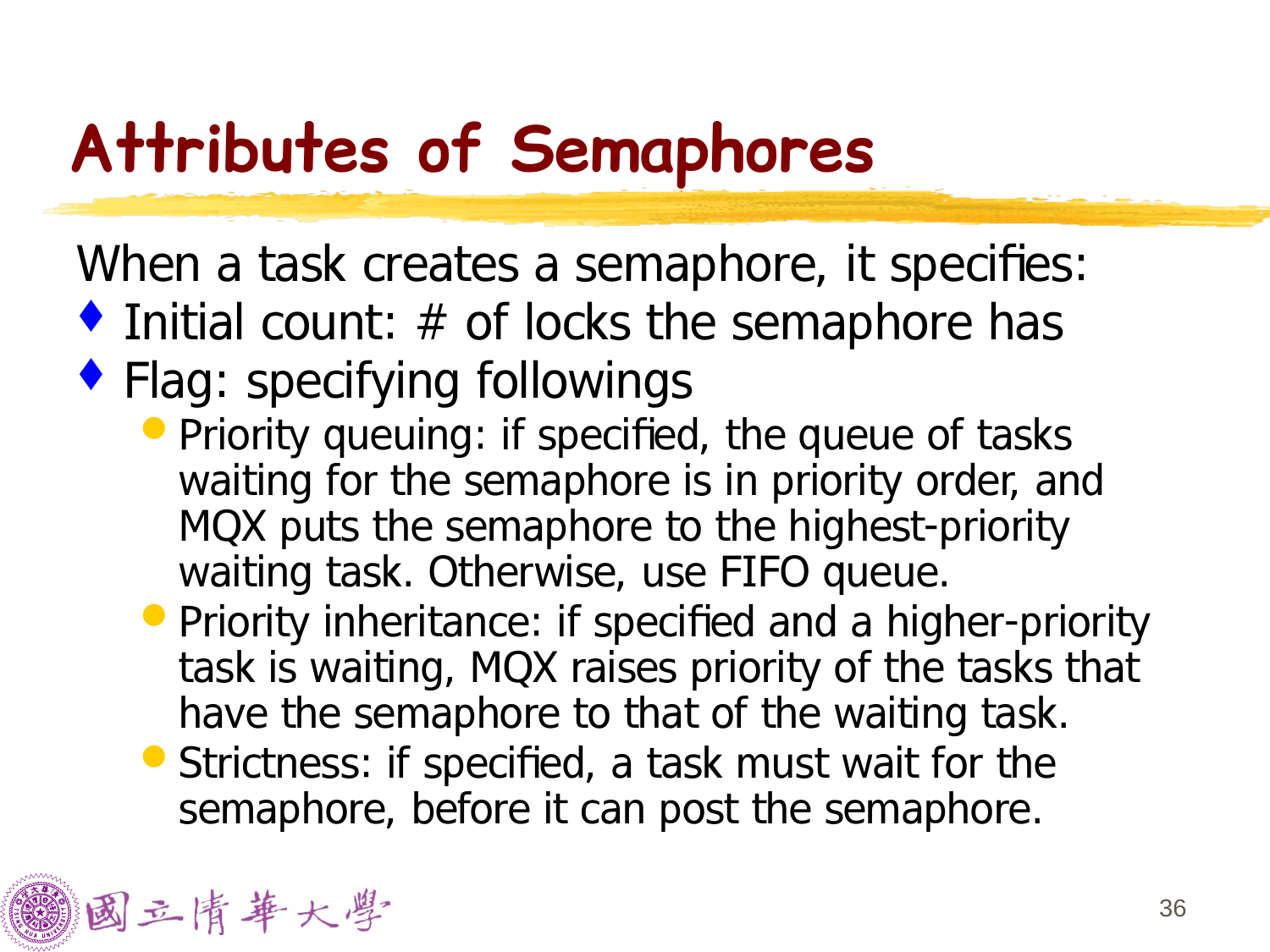

# Attributes of Semaphores
When a task creates a semaphore, it specifies:
Initial count: # of locks the semaphore has
Flag: specifying followings
Priority queuing: if specified, the queue of tasks waiting for the semaphore is in priority order, and MQX puts the semaphore to the highest-priority waiting task. Otherwise, use FIFO queue.
Priority inheritance: if specified and a higher-priority task is waiting, MQX raises priority of the tasks that have the semaphore to that of the waiting task.
Strictness: if specified, a task must wait for the semaphore, before it can post the semaphore.
36